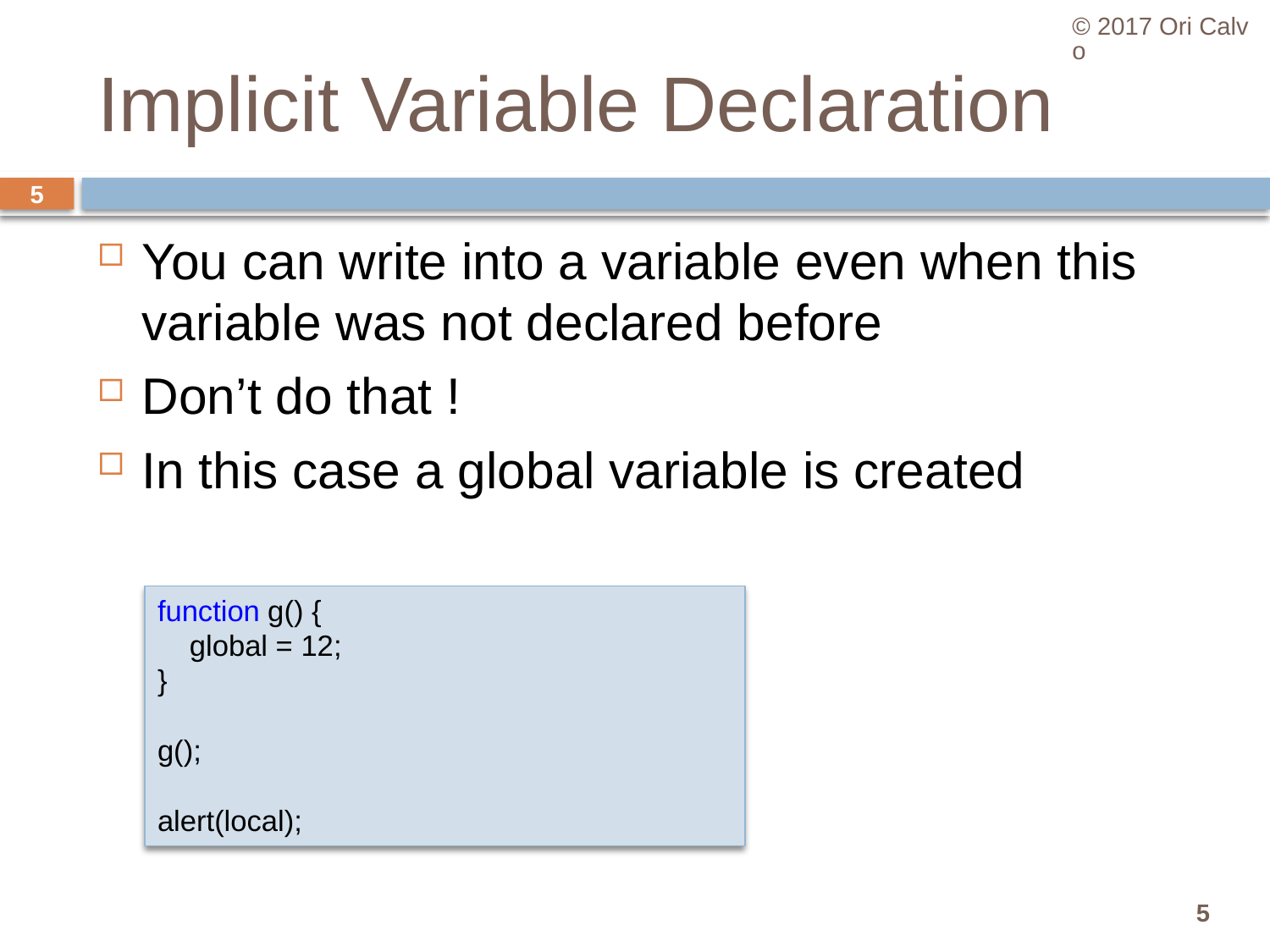

© 2017 Ori Calvo
# Implicit Variable Declaration
5
You can write into a variable even when this variable was not declared before
Don’t do that !
In this case a global variable is created

function g() {
    global = 12;
}

g();

alert(local);